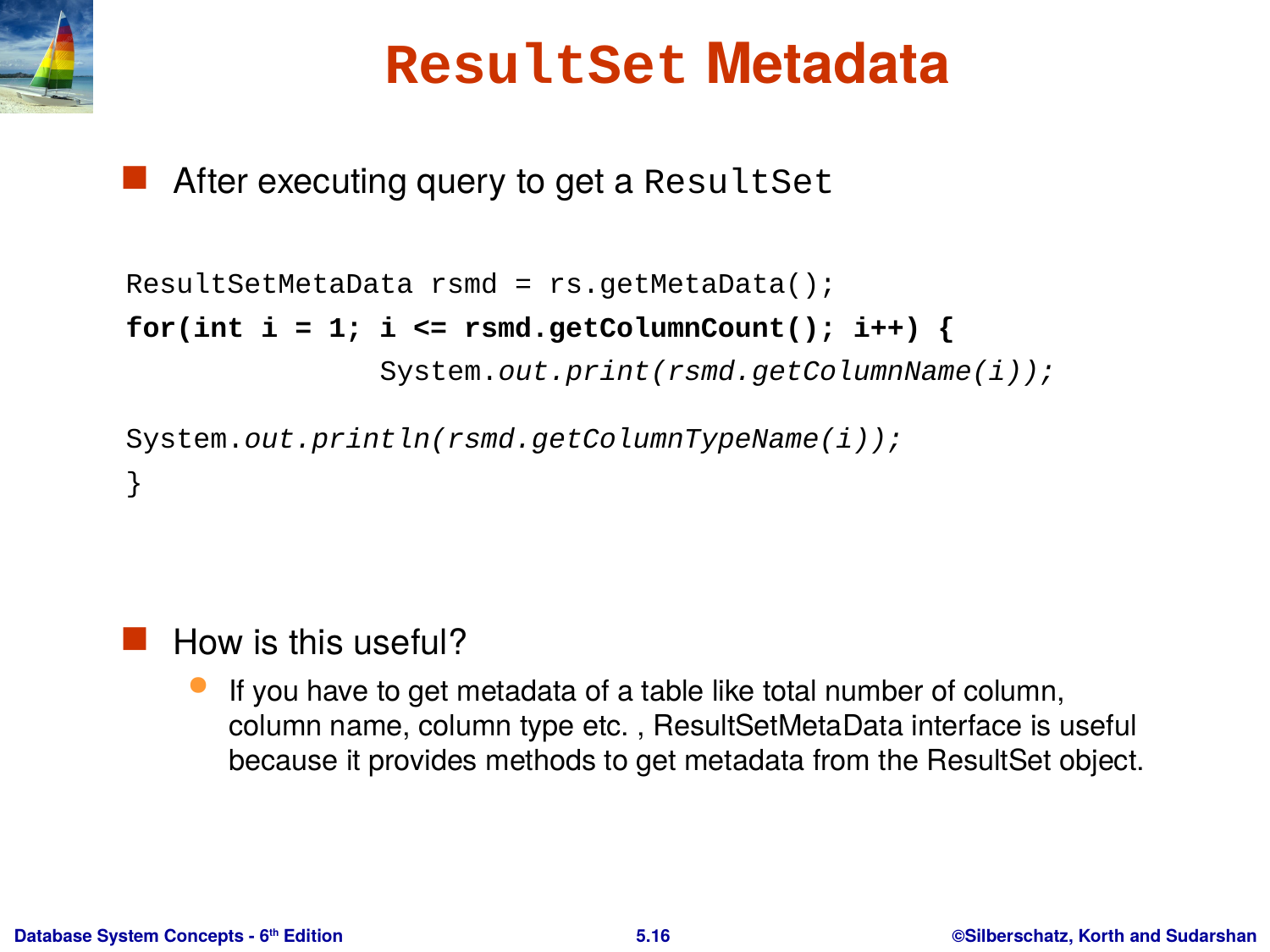

# ResultSet Metadata
After executing query to get a ResultSet

ResultSetMetaData rsmd = rs.getMetaData();
for(int i = 1; i <= rsmd.getColumnCount(); i++) {
               System.out.print(rsmd.getColumnName(i));                  		System.out.println(rsmd.getColumnTypeName(i));
}

How is this useful?
If you have to get metadata of a table like total number of column, column name, column type etc. , ResultSetMetaData interface is useful because it provides methods to get metadata from the ResultSet object.